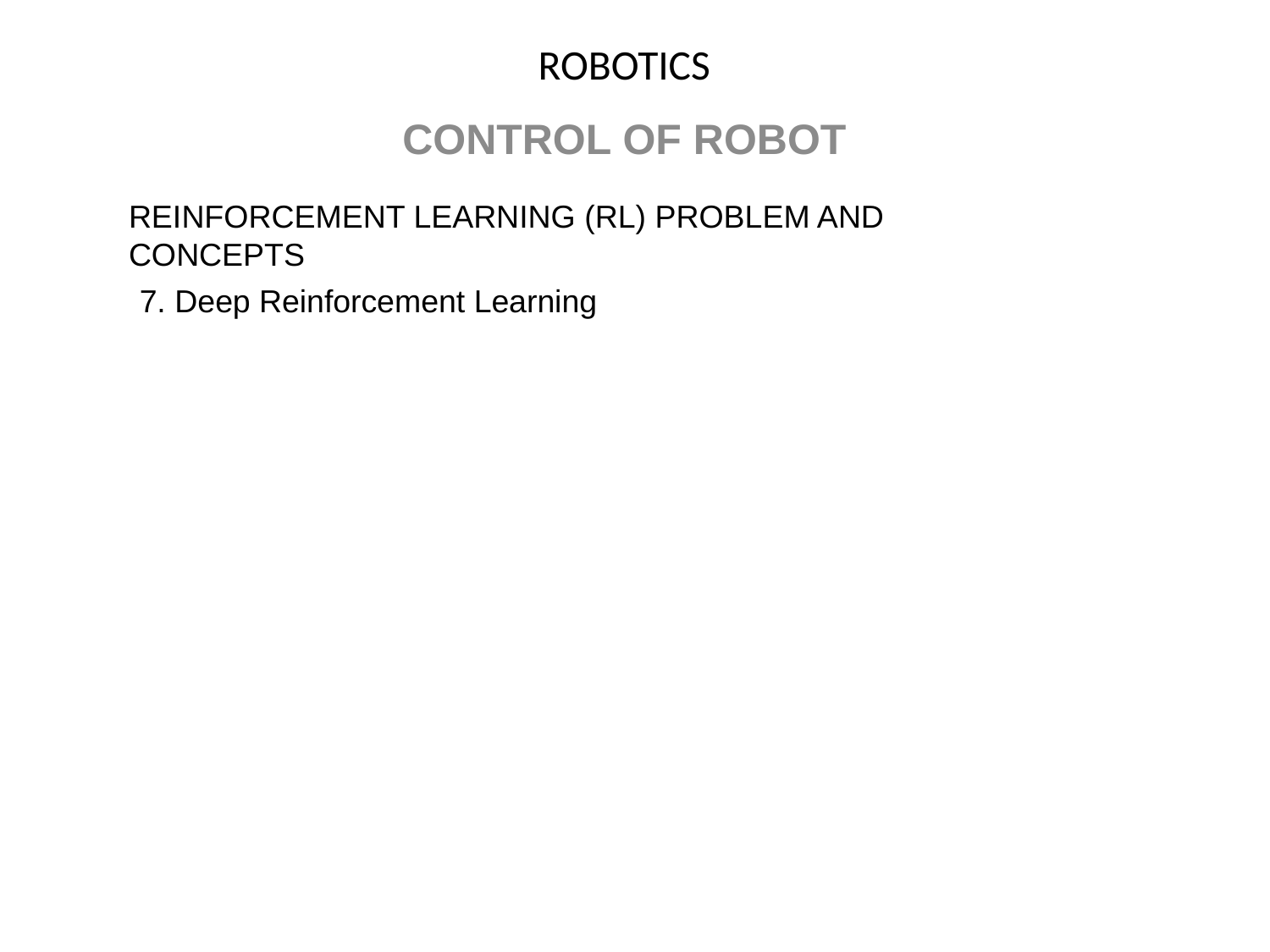

# ROBOTICS
CONTROL OF ROBOT

REINFORCEMENT LEARNING (RL) PROBLEM AND CONCEPTS
7. Deep Reinforcement Learning